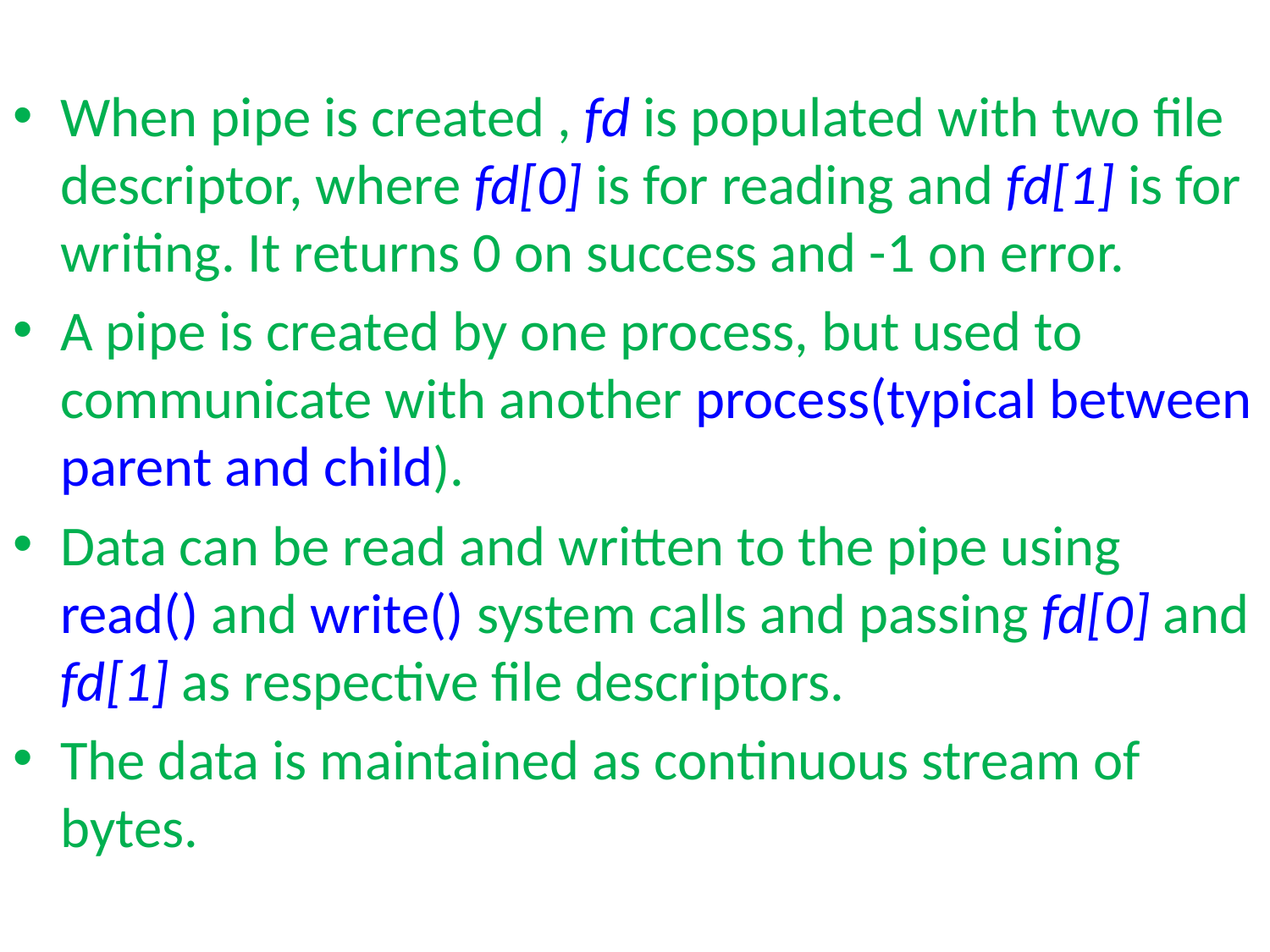

#
When pipe is created , fd is populated with two file descriptor, where fd[0] is for reading and fd[1] is for writing. It returns 0 on success and -1 on error.
A pipe is created by one process, but used to communicate with another process(typical between parent and child).
Data can be read and written to the pipe using read() and write() system calls and passing fd[0] and fd[1] as respective file descriptors.
The data is maintained as continuous stream of bytes.